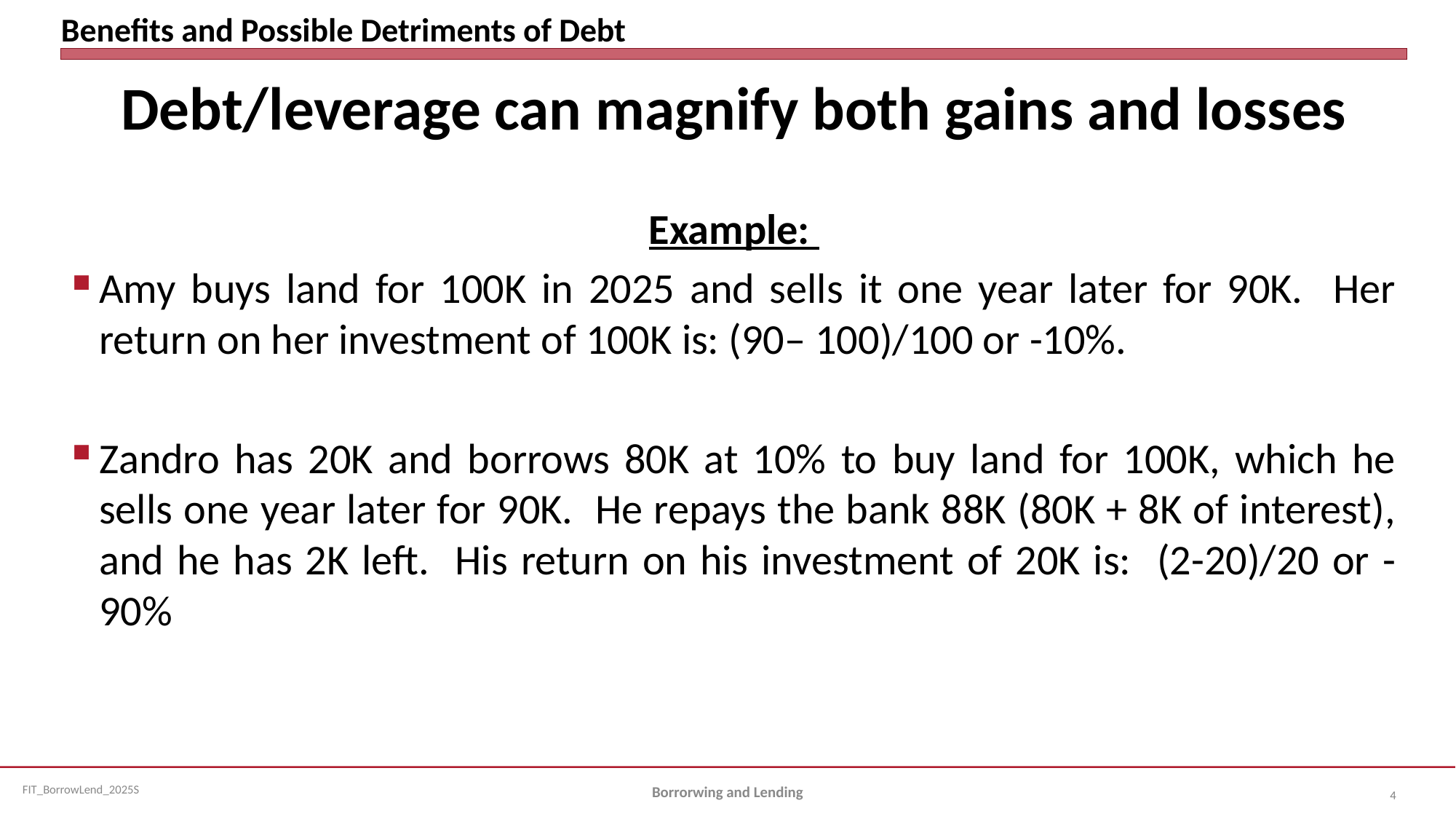

# Benefits and Possible Detriments of Debt
Debt/leverage can magnify both gains and losses

Example:
Amy buys land for 100K in 2025 and sells it one year later for 90K.  Her return on her investment of 100K is: (90– 100)/100 or -10%.

Zandro has 20K and borrows 80K at 10% to buy land for 100K, which he sells one year later for 90K.  He repays the bank 88K (80K + 8K of interest), and he has 2K left.  His return on his investment of 20K is:  (2-20)/20 or -90%

Borrorwing and Lending
4